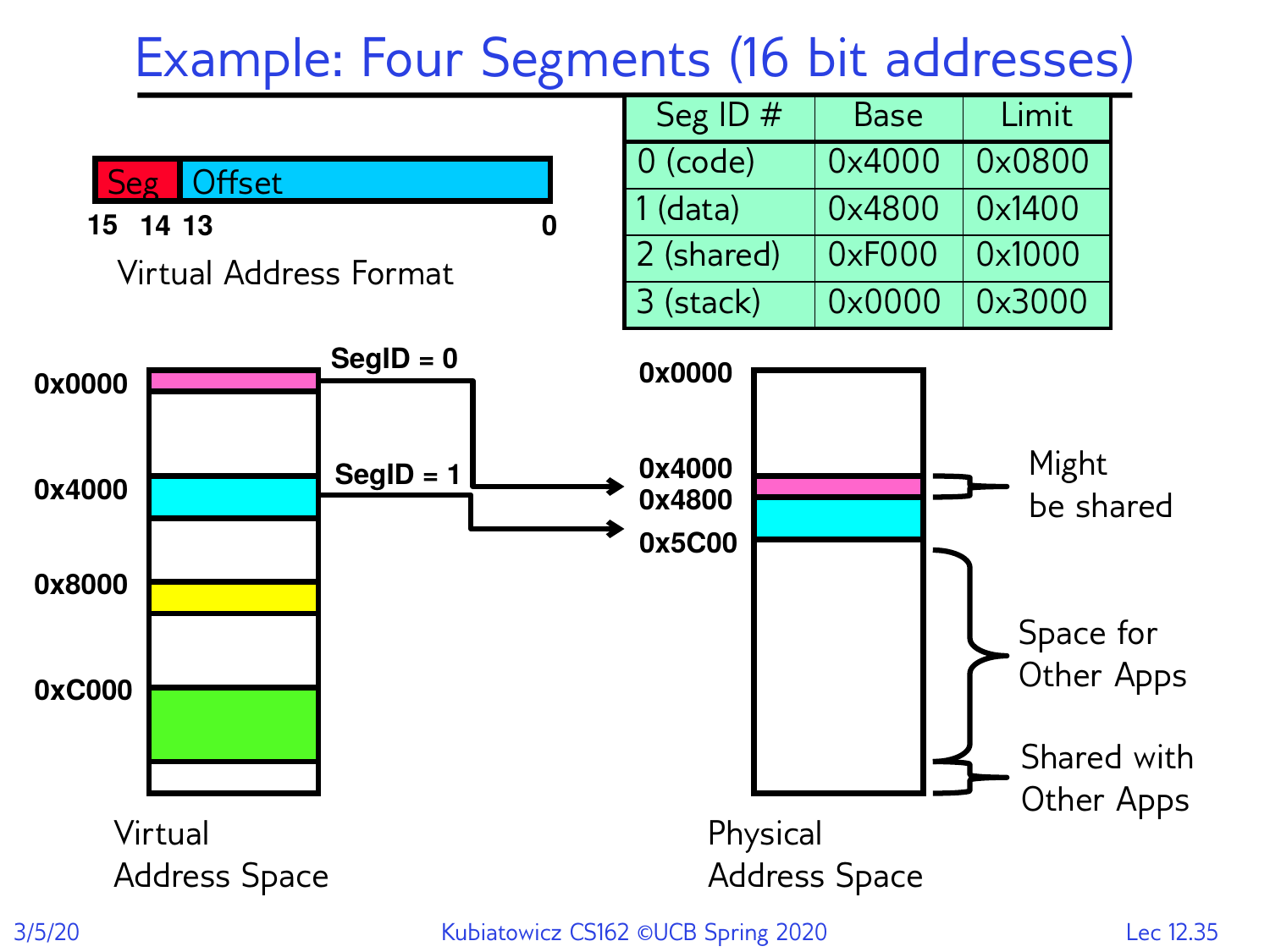

# Example: Four Segments (16 bit addresses)
| Seg ID # | Base | Limit |
| --- | --- | --- |
| 0 (code) | 0x4000 | 0x0800 |
| 1 (data) | 0x4800 | 0x1400 |
| 2 (shared) | 0xF000 | 0x1000 |
| 3 (stack) | 0x0000 | 0x3000 |
Seg
Offset
15
14
13
0
Virtual Address Format
SegID = 0
0x0000

0x4000
0x4800
0x5C00
Physical
Address Space
0x0000
0x4000
0x8000
0xC000

Virtual
Address Space
Might
be shared
SegID = 1

Space for
Other Apps
Shared with
Other Apps